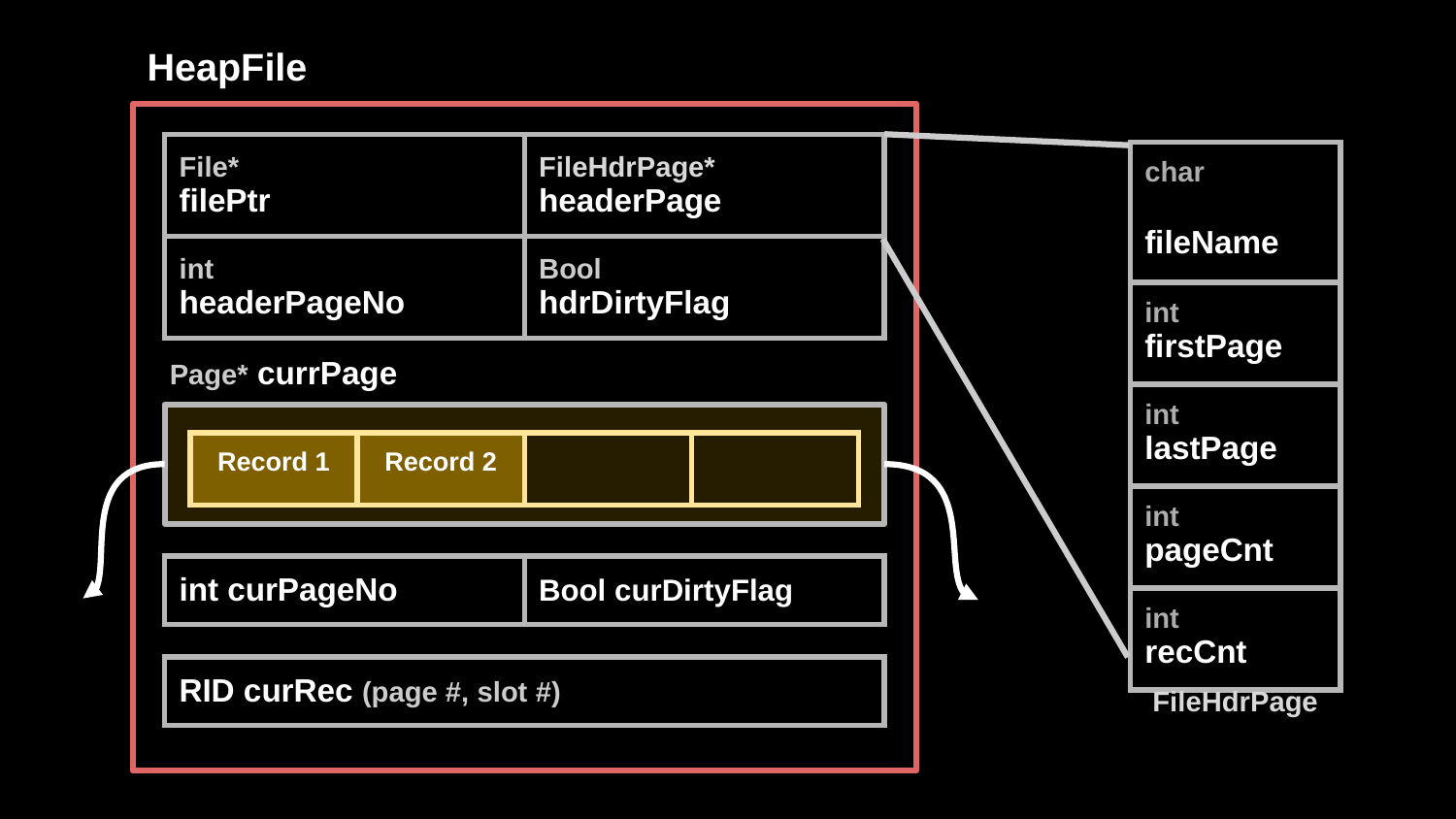

HeapFile

| File\* filePtr | FileHdrPage\* headerPage |
| --- | --- |
| int headerPageNo | Bool hdrDirtyFlag |
| char fileName |
| --- |
| int firstPage |
| int lastPage |
| int pageCnt |
| int recCnt |
Page* currPage

| Record 1 | Record 2 |  |  |
| --- | --- | --- | --- |
| int curPageNo | Bool curDirtyFlag |
| --- | --- |
| RID curRec (page #, slot #) |  |
| --- | --- |
FileHdrPage